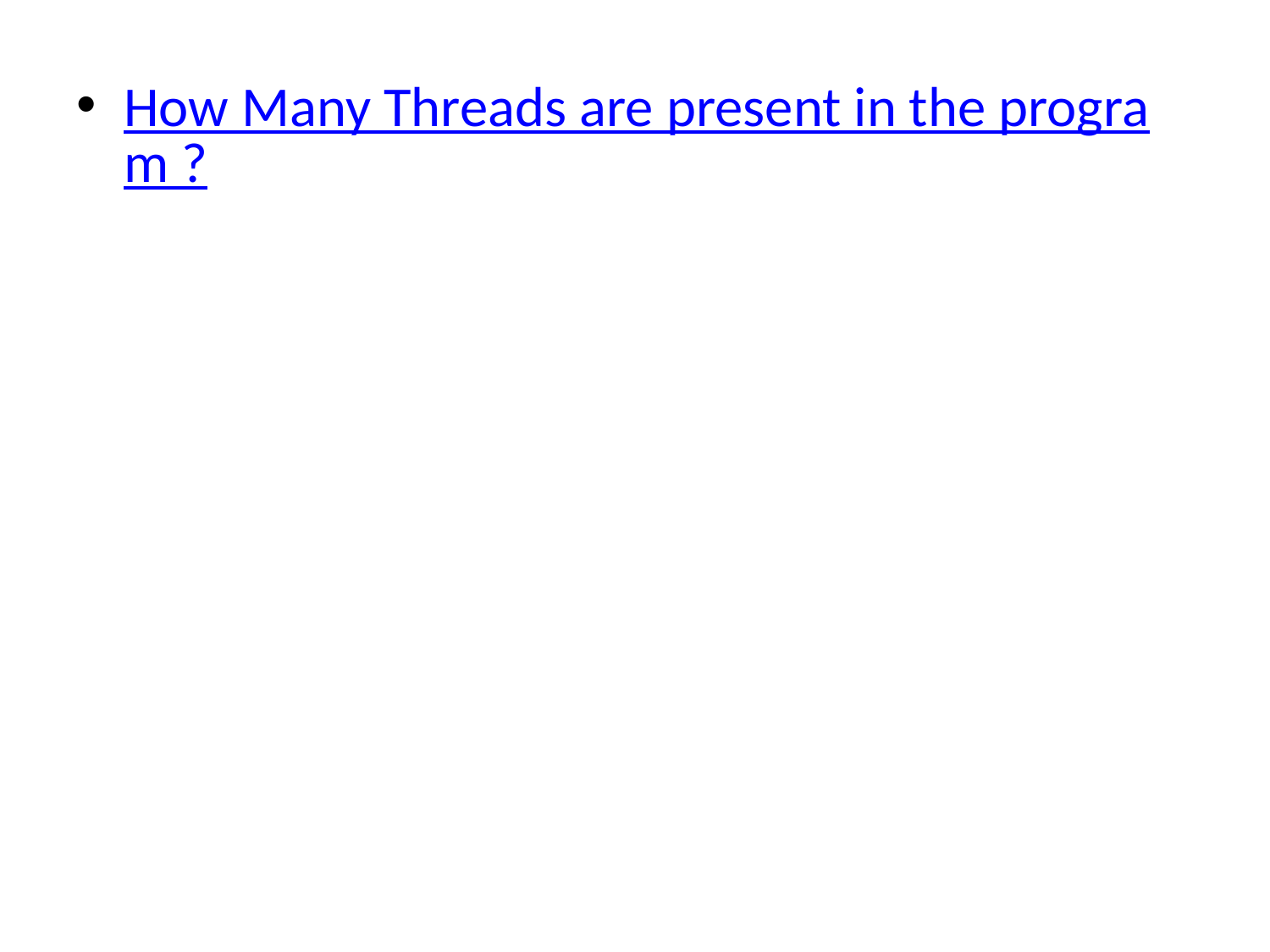

How Many Threads are present in the program ?